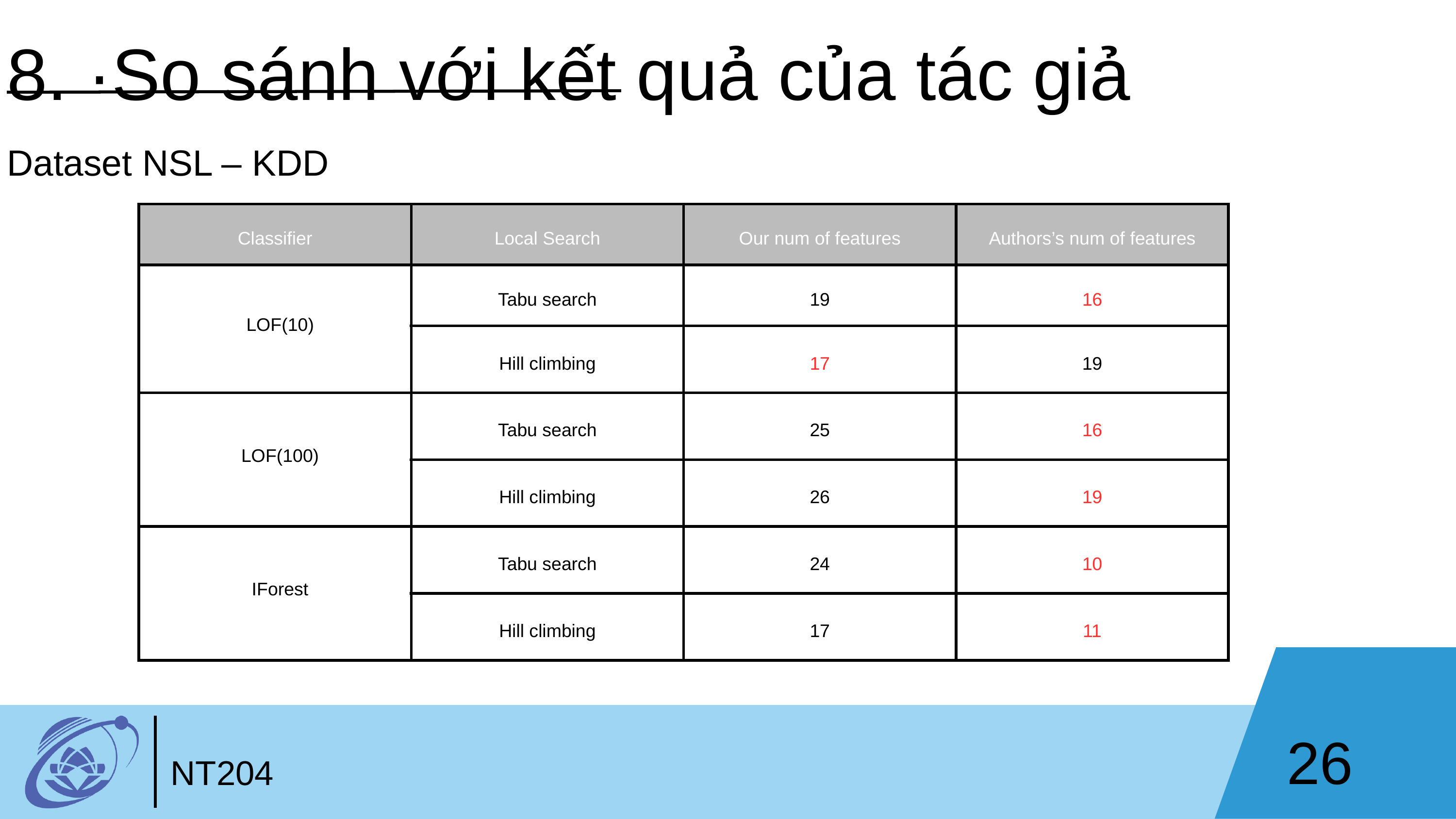

8. ·So sánh với kết quả của tác giả
Dataset NSL – KDD
| Classifier | Local Search | Our num of features | Authors’s num of features |
| --- | --- | --- | --- |
| LOF(10) | Tabu search | 19 | 16 |
|  | Hill climbing | 17 | 19 |
| LOF(100) | Tabu search | 25 | 16 |
|  | Hill climbing | 26 | 19 |
| IForest | Tabu search | 24 | 10 |
|  | Hill climbing | 17 | 11 |

26

NT204